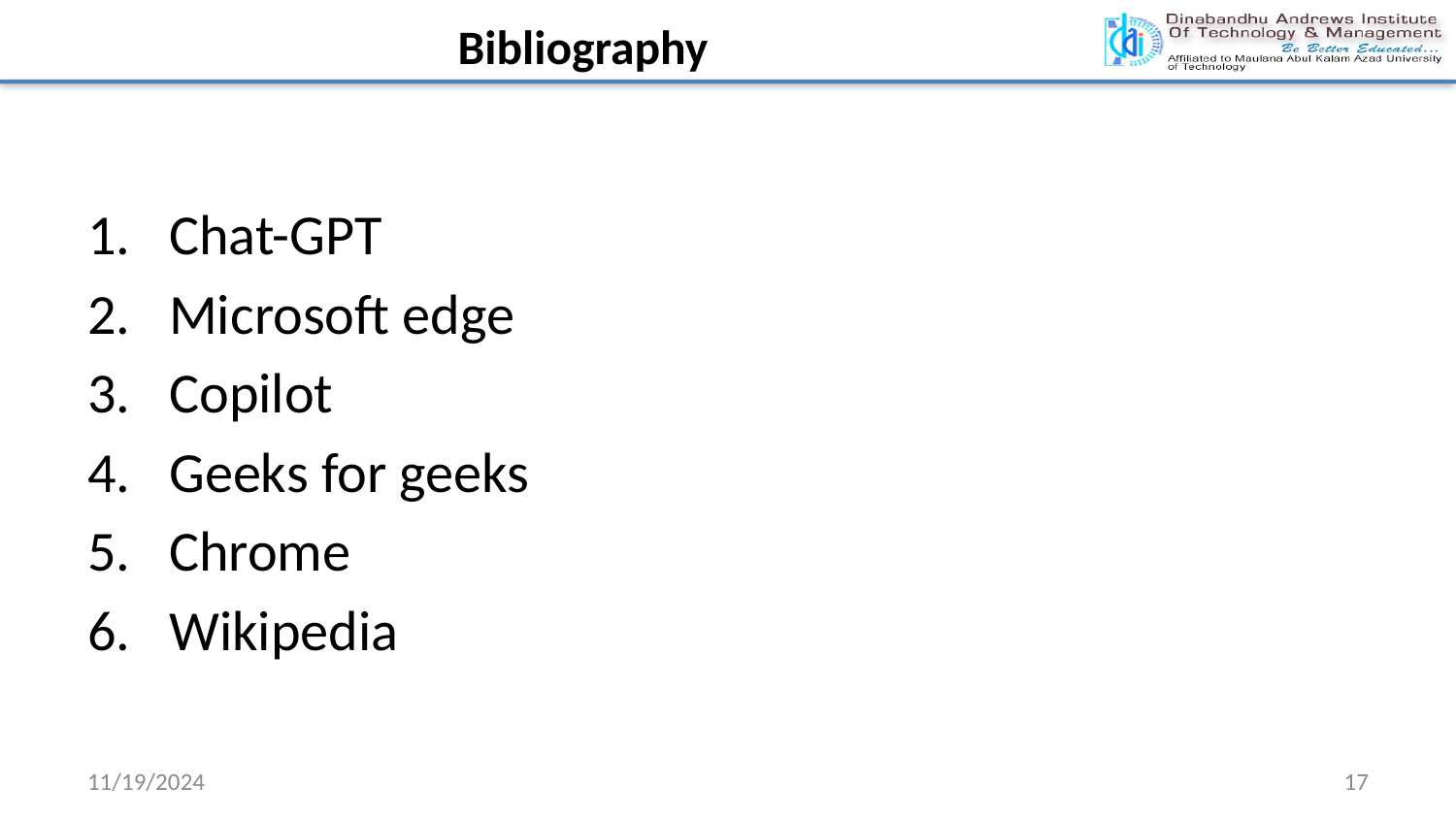

Bibliography
Chat-GPT
Microsoft edge
Copilot
Geeks for geeks
Chrome
Wikipedia
11/19/2024
17